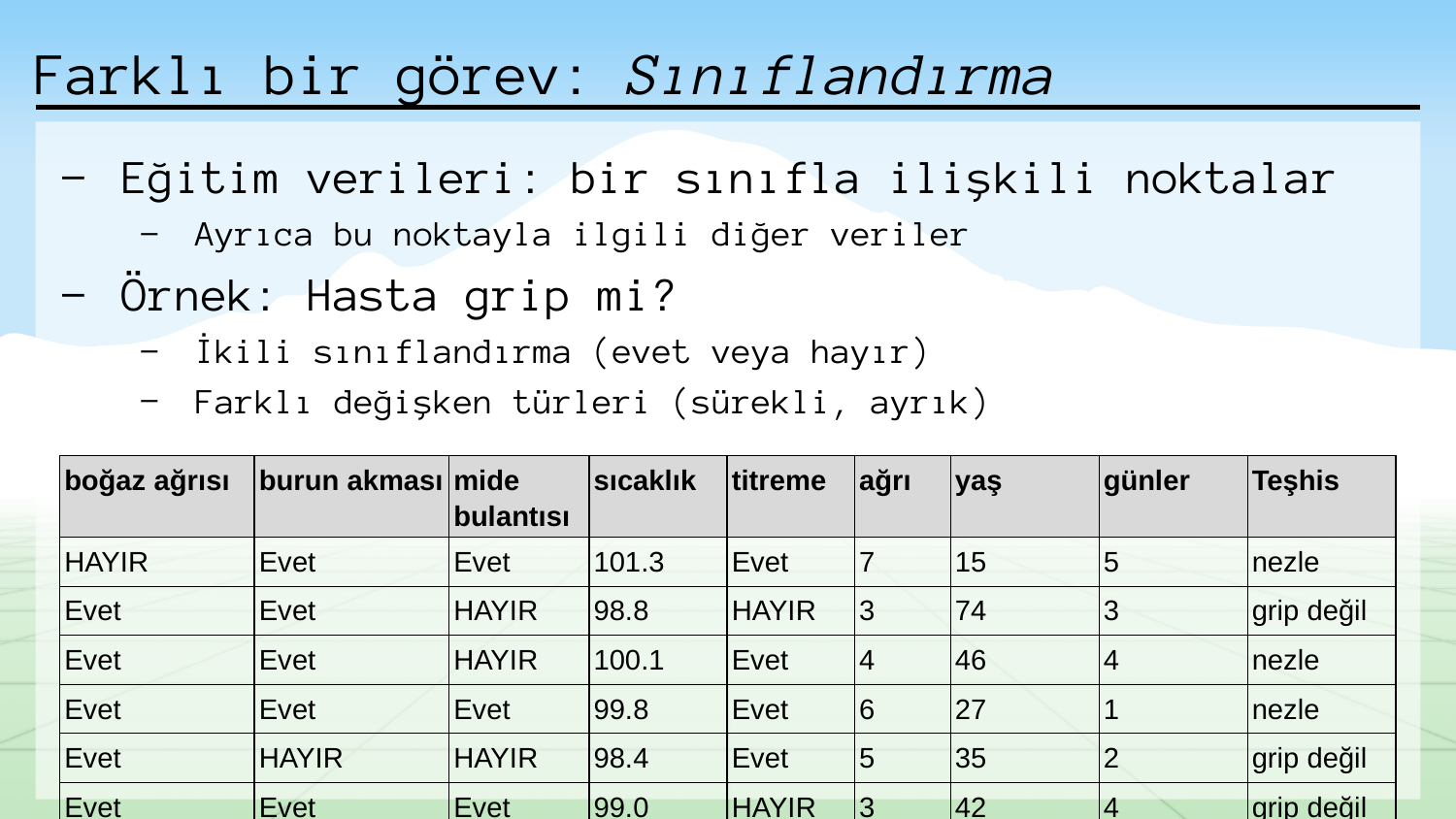

# Farklı bir görev: Sınıflandırma
Eğitim verileri: bir sınıfla ilişkili noktalar
Ayrıca bu noktayla ilgili diğer veriler
Örnek: Hasta grip mi?
İkili sınıflandırma (evet veya hayır)
Farklı değişken türleri (sürekli, ayrık)

| boğaz ağrısı | burun akması | mide bulantısı | sıcaklık | titreme | ağrı | yaş | günler | Teşhis |
| --- | --- | --- | --- | --- | --- | --- | --- | --- |
| HAYIR | Evet | Evet | 101.3 | Evet | 7 | 15 | 5 | nezle |
| Evet | Evet | HAYIR | 98.8 | HAYIR | 3 | 74 | 3 | grip değil |
| Evet | Evet | HAYIR | 100.1 | Evet | 4 | 46 | 4 | nezle |
| Evet | Evet | Evet | 99.8 | Evet | 6 | 27 | 1 | nezle |
| Evet | HAYIR | HAYIR | 98.4 | Evet | 5 | 35 | 2 | grip değil |
| Evet | Evet | Evet | 99.0 | HAYIR | 3 | 42 | 4 | grip değil |